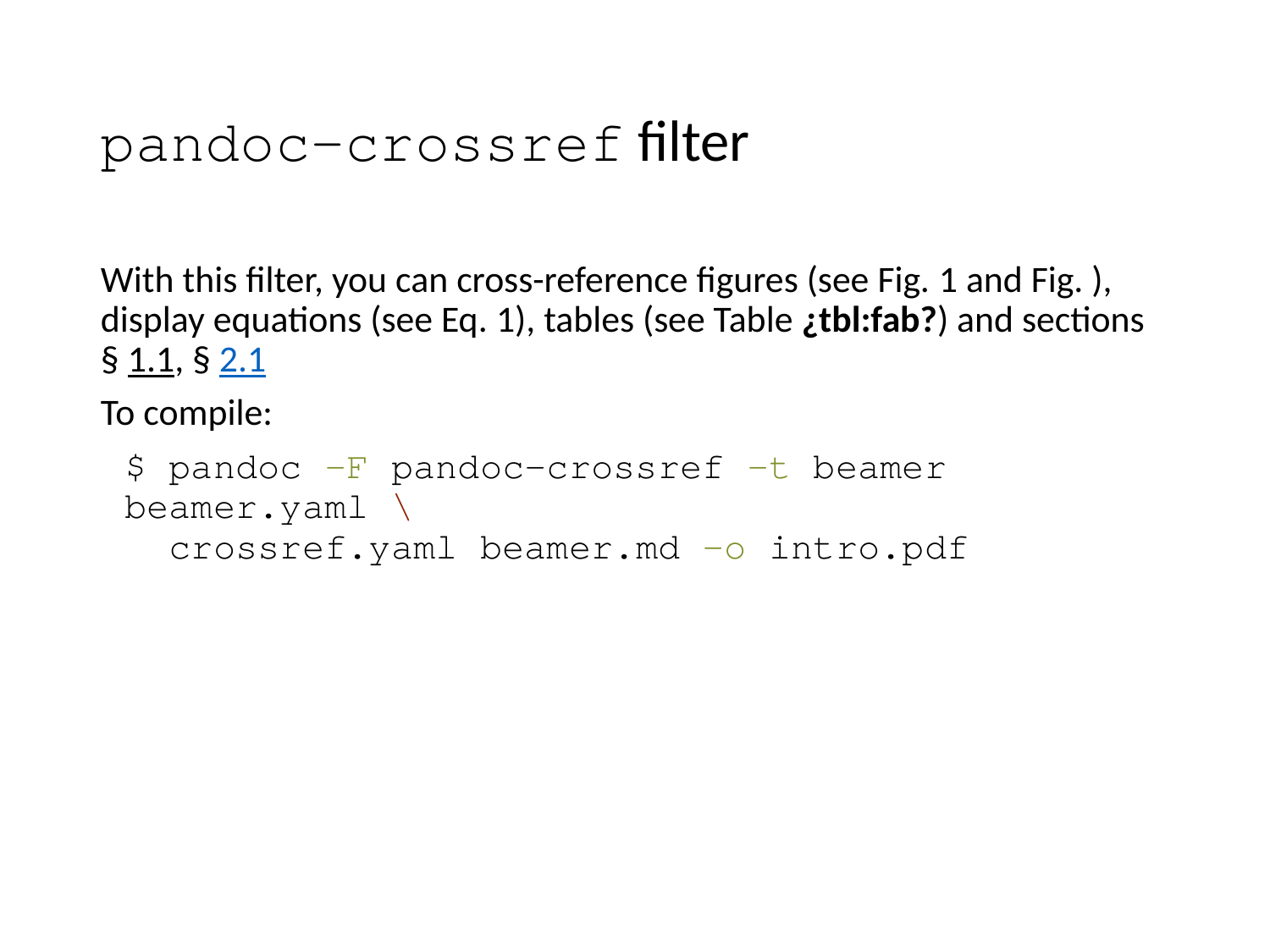

# pandoc-crossref filter
With this filter, you can cross-reference figures (see Fig. 1 and Fig. ), display equations (see Eq. 1), tables (see Table ¿tbl:fab?) and sections § 1.1, § 2.1
To compile:
$ pandoc -F pandoc-crossref -t beamer beamer.yaml \
  crossref.yaml beamer.md -o intro.pdf